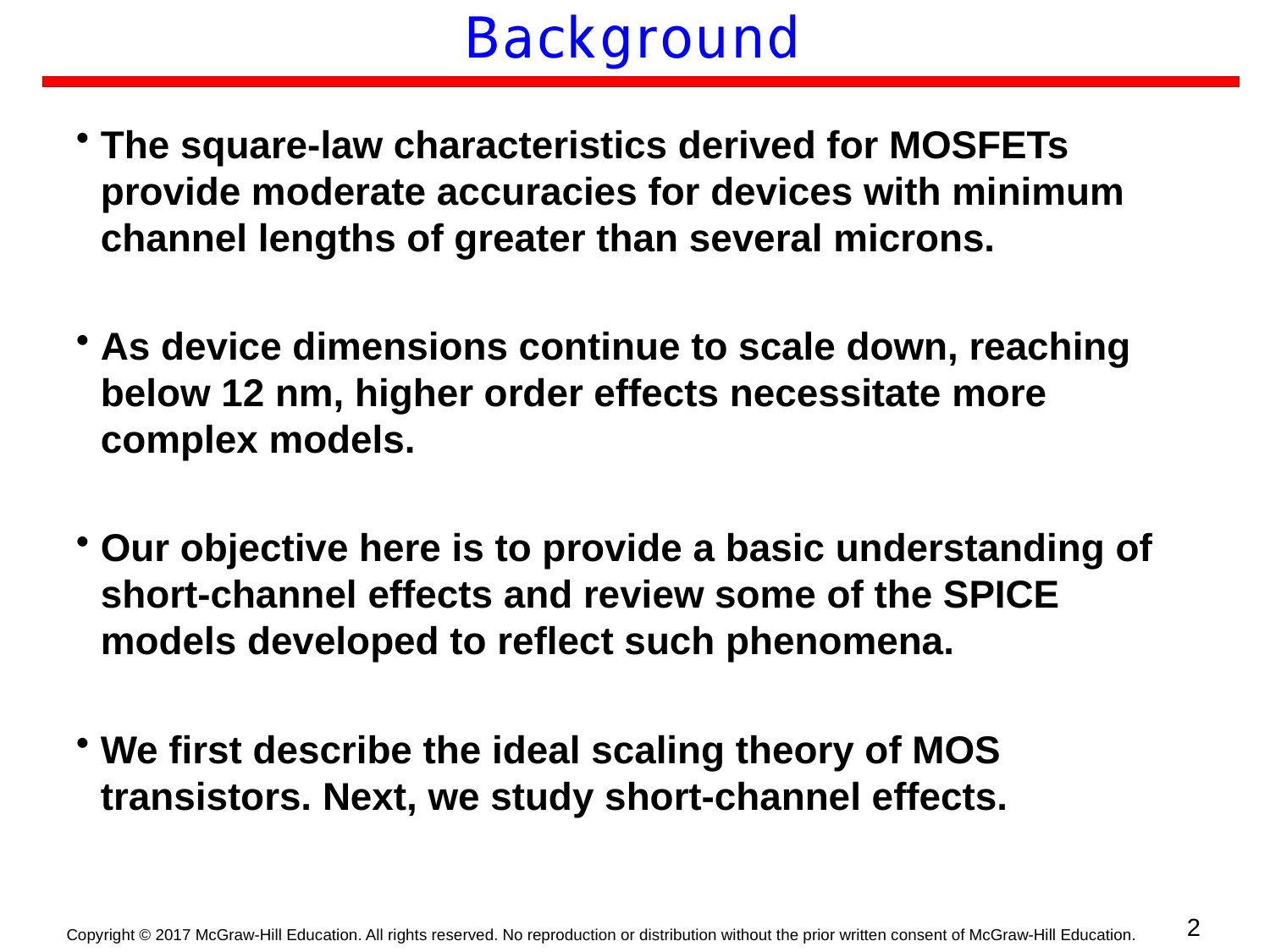

# Background

The square-law characteristics derived for MOSFETs provide moderate accuracies for devices with minimum channel lengths of greater than several microns.

As device dimensions continue to scale down, reaching below 12 nm, higher order effects necessitate more complex models.

Our objective here is to provide a basic understanding of short-channel effects and review some of the SPICE models developed to reflect such phenomena.

We first describe the ideal scaling theory of MOS transistors. Next, we study short-channel effects.

2